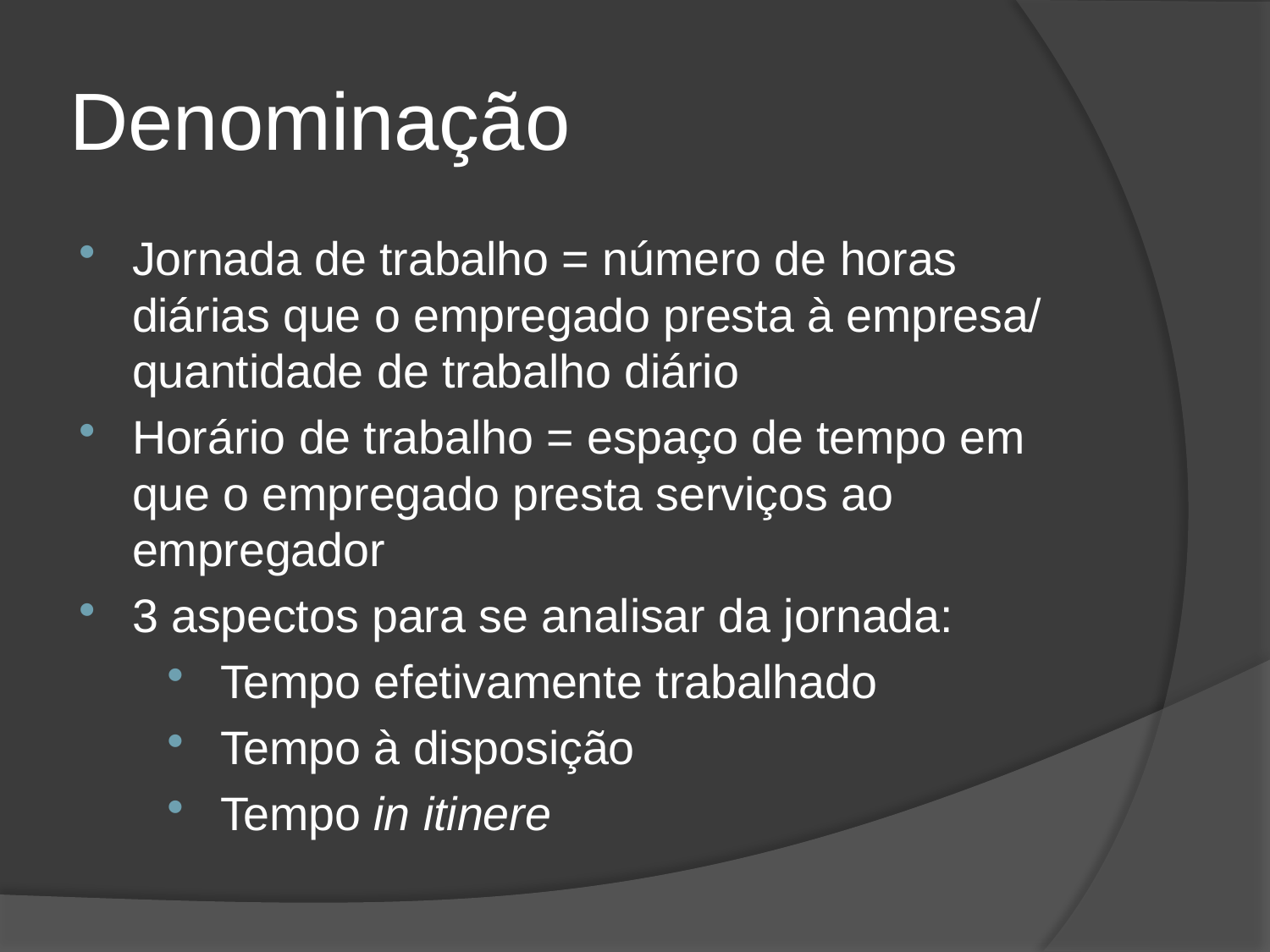

# Denominação
Jornada de trabalho = número de horas diárias que o empregado presta à empresa/ quantidade de trabalho diário
Horário de trabalho = espaço de tempo em que o empregado presta serviços ao empregador
3 aspectos para se analisar da jornada:
Tempo efetivamente trabalhado
Tempo à disposição
Tempo in itinere